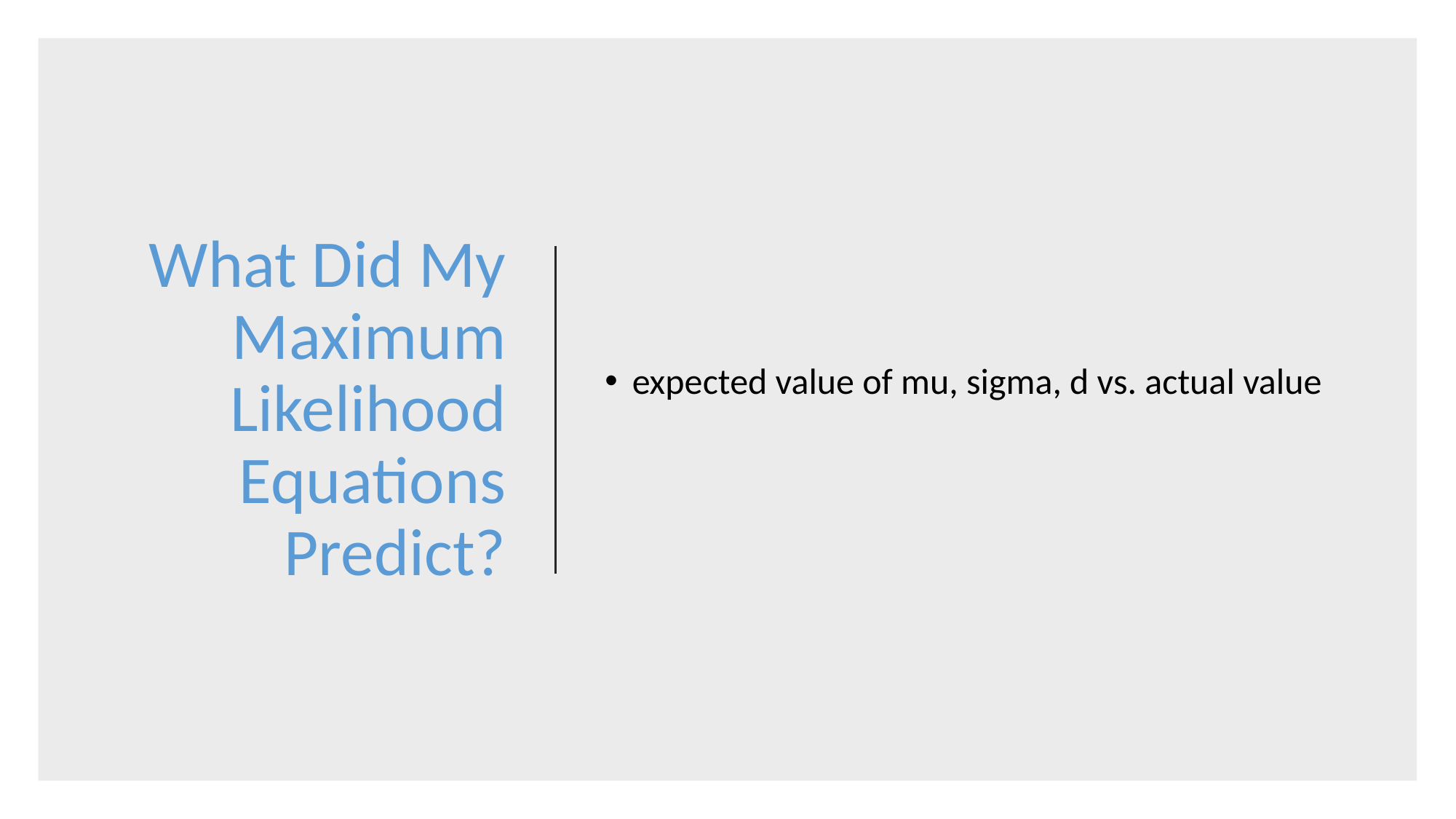

# What Did My Maximum Likelihood Equations Predict?
expected value of mu, sigma, d vs. actual value